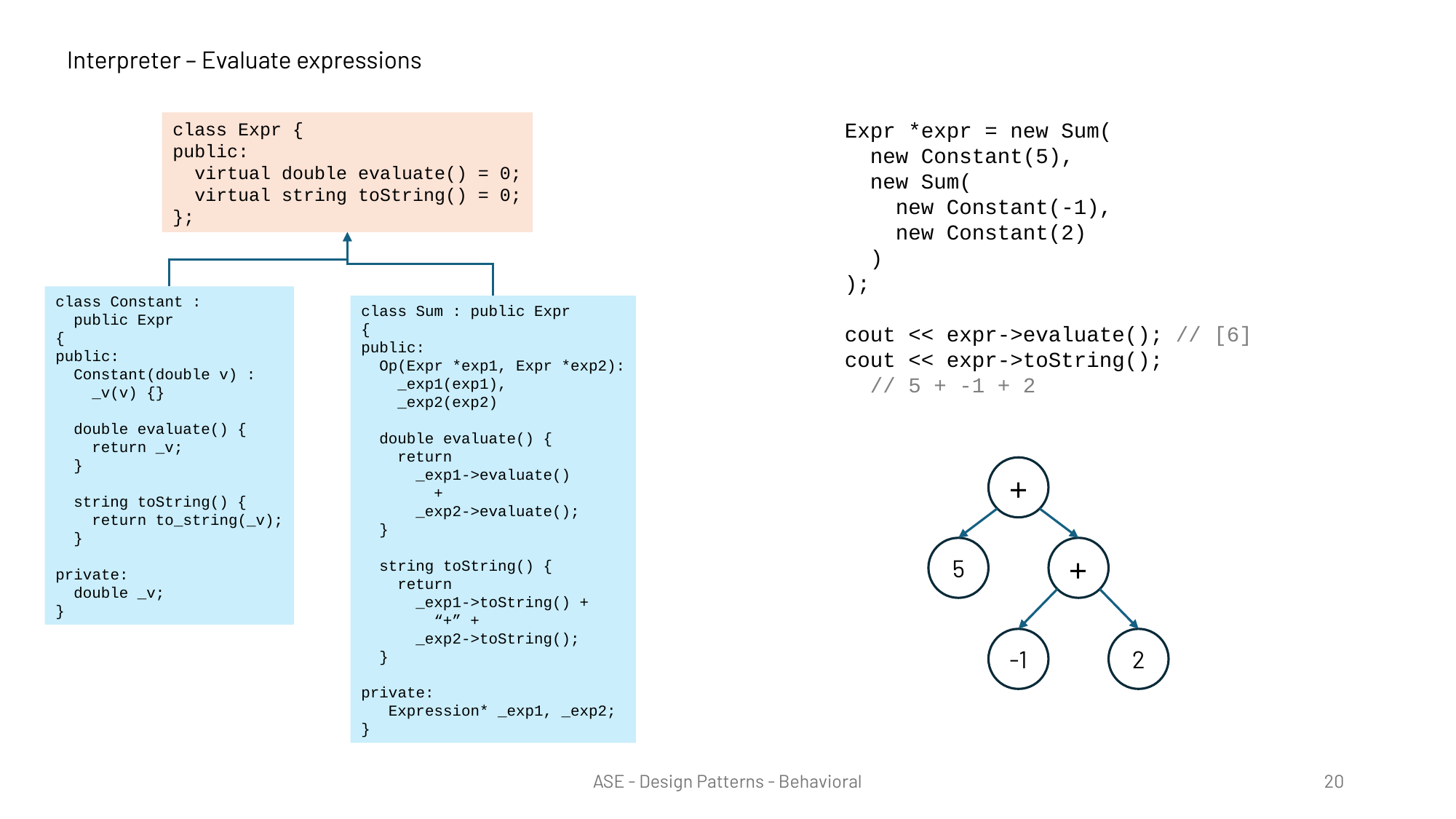

Interpreter – Evaluate expressions
Expr *expr = new Sum(
  new Constant(5),
  new Sum(
    new Constant(-1),
    new Constant(2)
  )
);

cout << expr->evaluate(); // [6]
cout << expr->toString();
  // 5 + -1 + 2
class Expr {
public:
  virtual double evaluate() = 0;
  virtual string toString() = 0;
};
class Constant :
  public Expr
{
public:
  Constant(double v) :
    _v(v) {}

  double evaluate() {
    return _v;
  }

  string toString() {
    return to_string(_v);
  }

private:
  double _v;
}
class Sum : public Expr
{
public:
  Op(Expr *exp1, Expr *exp2):
    _exp1(exp1),
    _exp2(exp2)

  double evaluate() {
    return
      _exp1->evaluate()
        +
      _exp2->evaluate();
  }

  string toString() {
    return
      _exp1->toString() +
        “+” +
      _exp2->toString();
  }

private:
   Expression* _exp1, _exp2;
}
+
5
+
-1
2
ASE - Design Patterns - Behavioral
20